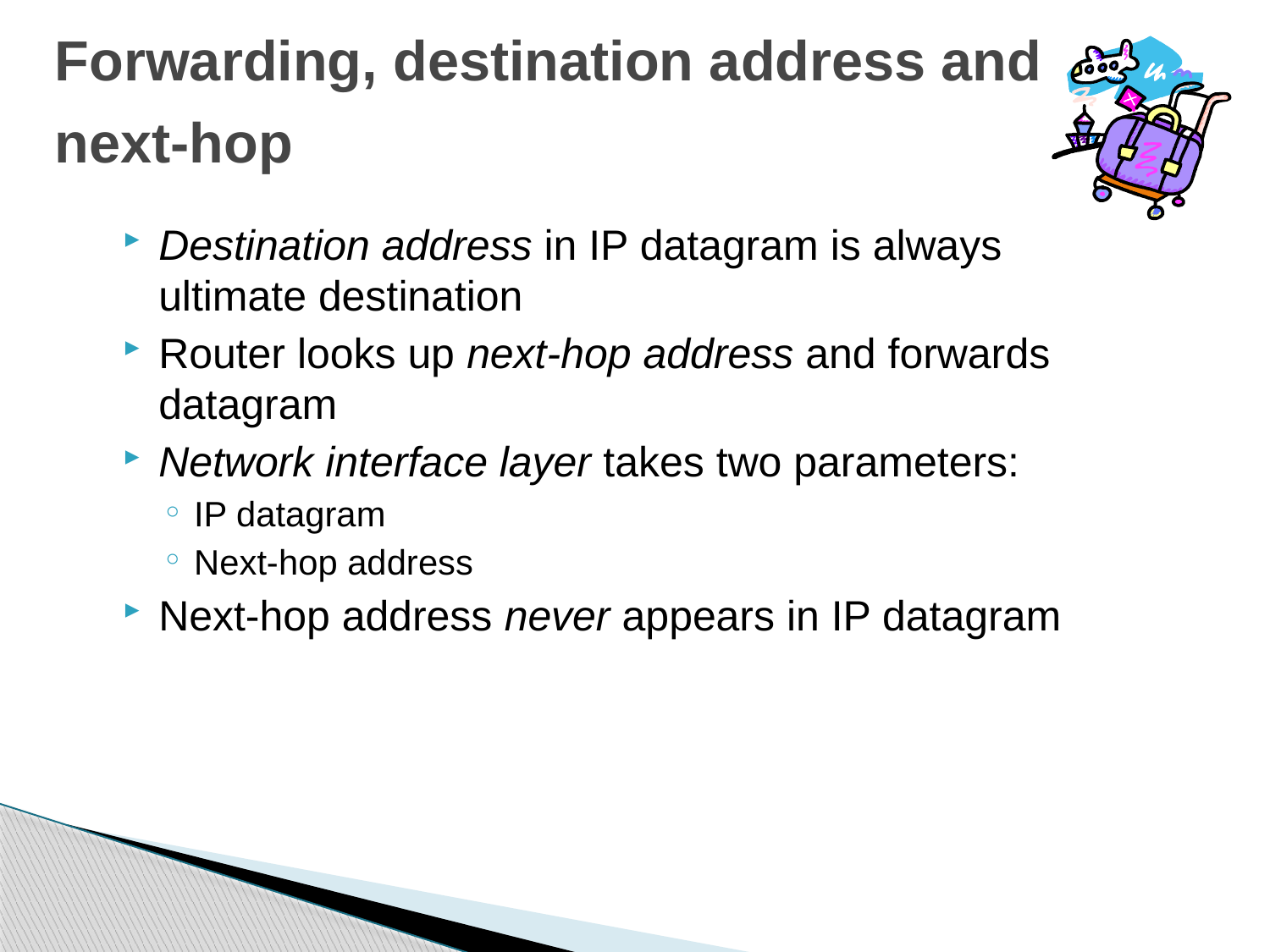

# Forwarding, destination address and next-hop
Destination address in IP datagram is always ultimate destination
Router looks up next-hop address and forwards datagram
Network interface layer takes two parameters:
IP datagram
Next-hop address
Next-hop address never appears in IP datagram